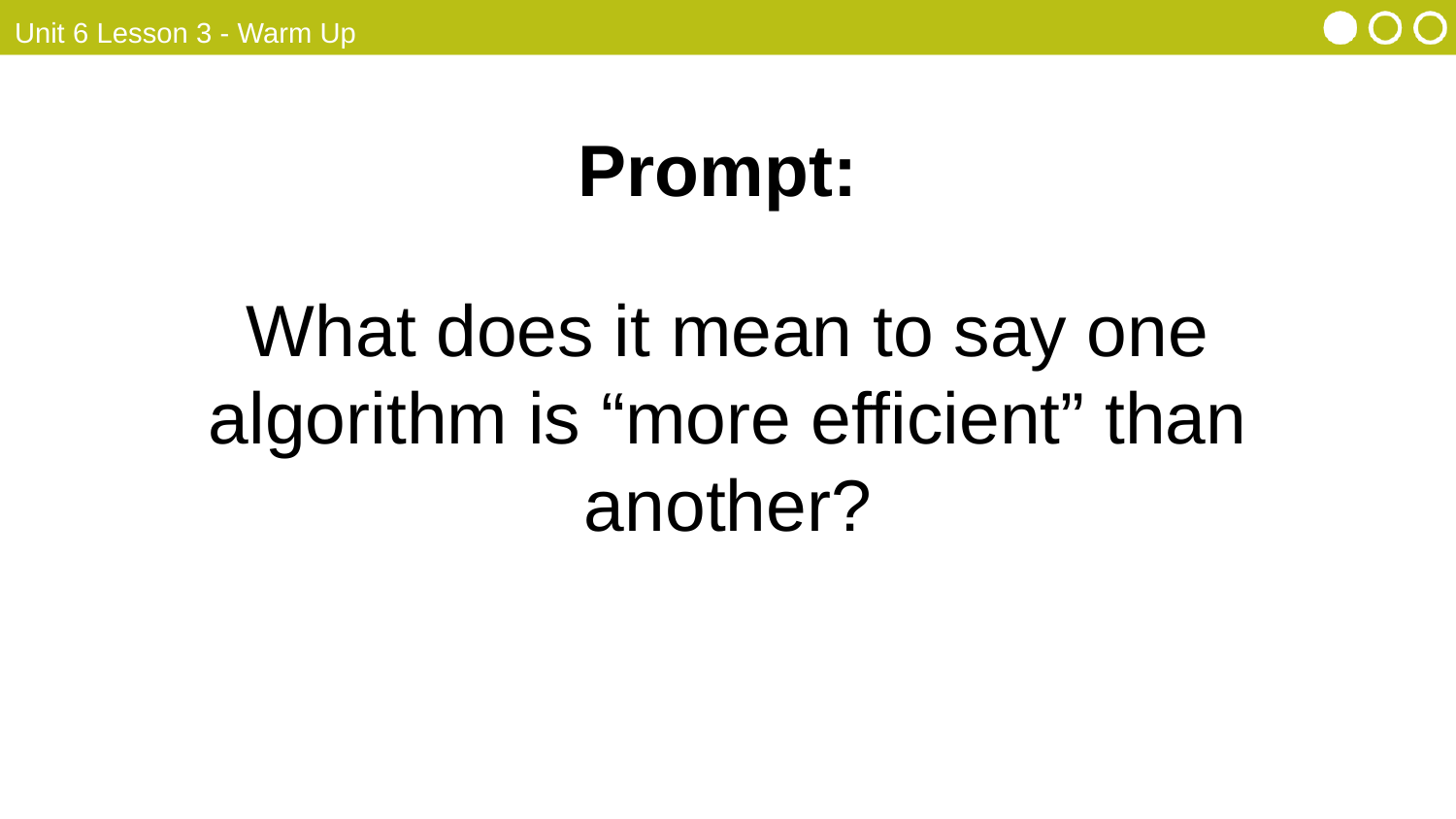

Unit 6 Lesson 3 - Warm Up
Prompt:

What does it mean to say one algorithm is “more efficient” than another?